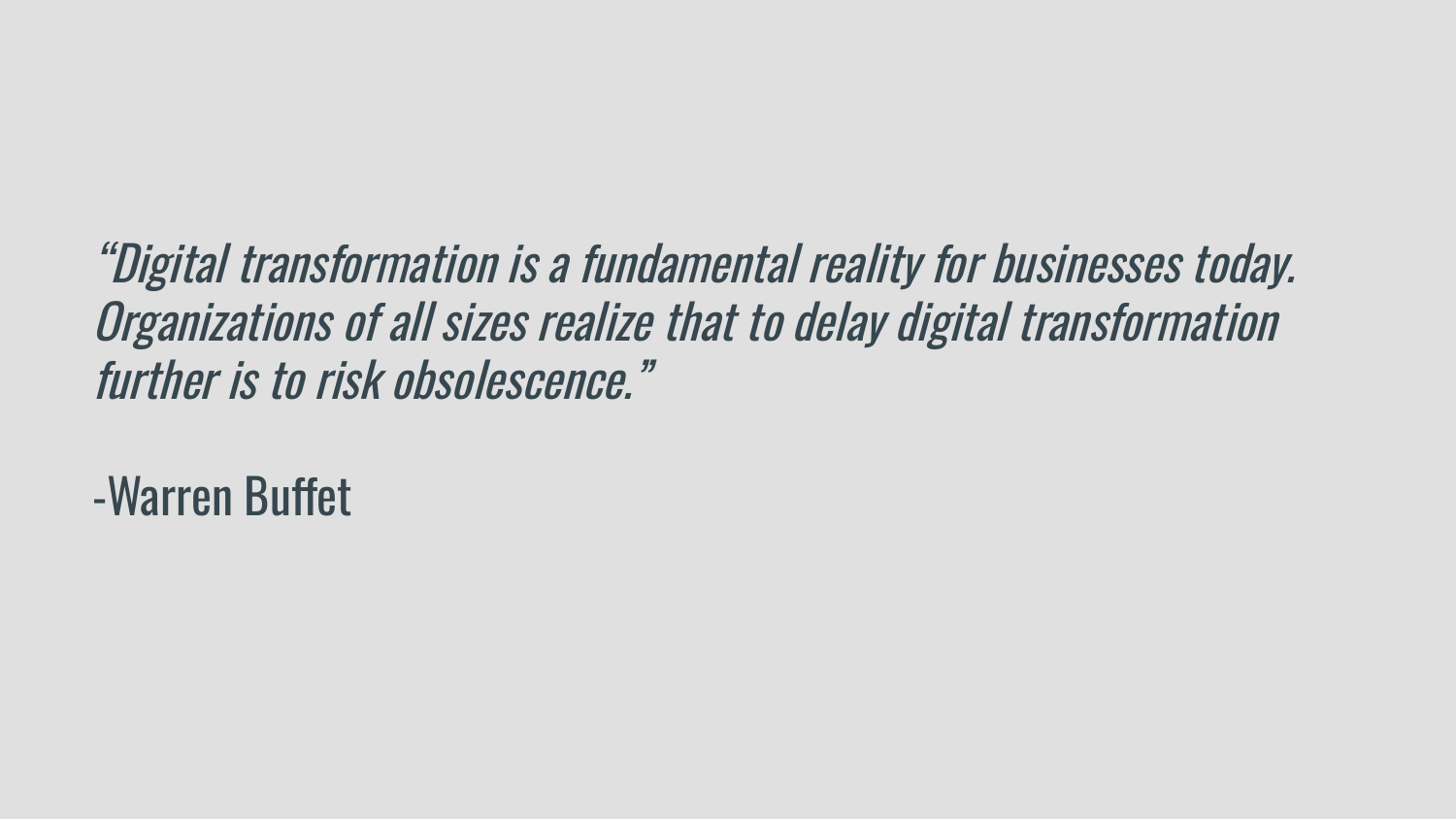

# “Digital transformation is a fundamental reality for businesses today. Organizations of all sizes realize that to delay digital transformation further is to risk obsolescence.”

-Warren Buffet